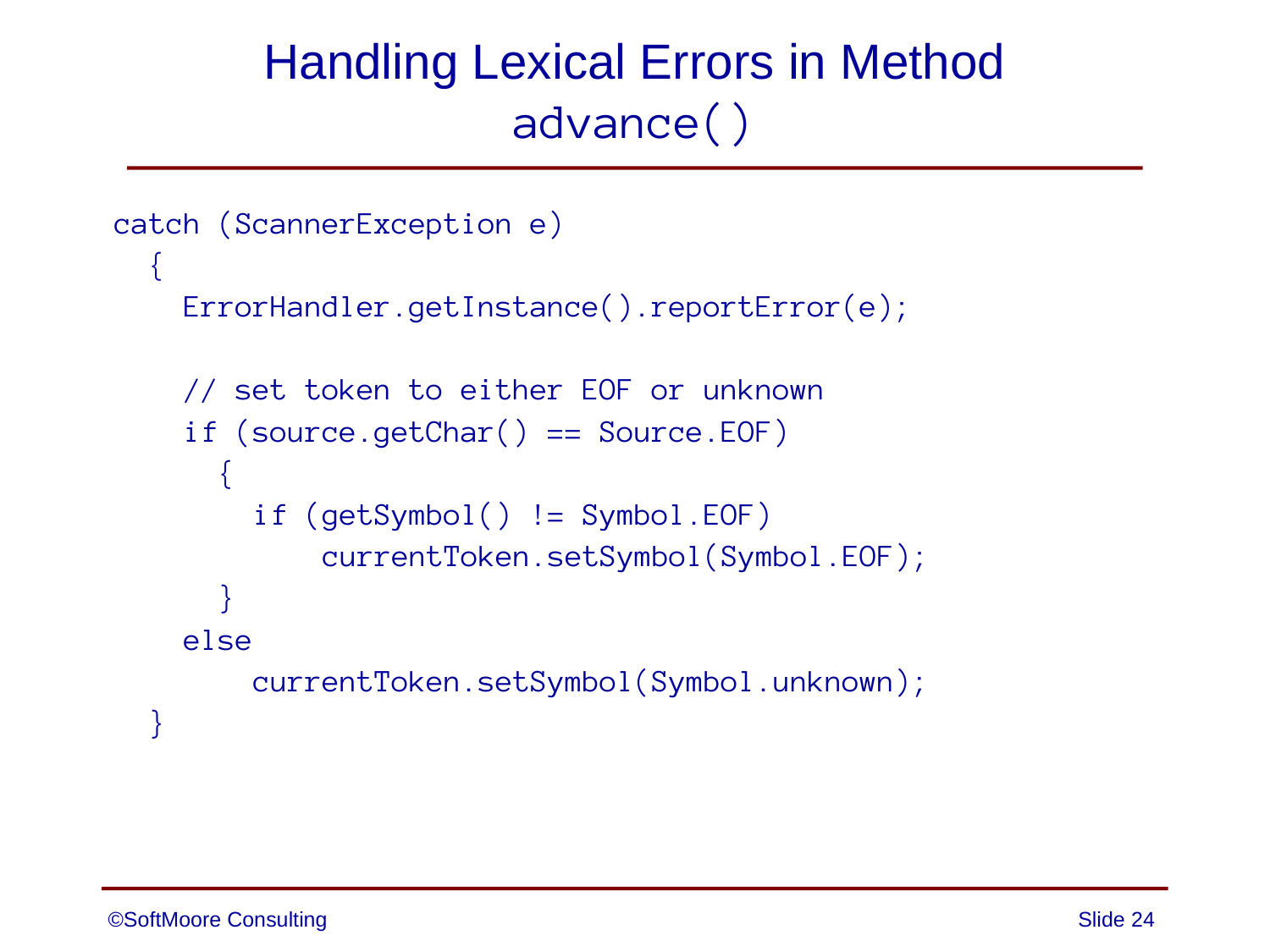

# Handling Lexical Errors in Method advance()
catch (ScannerException e)
  {
    ErrorHandler.getInstance().reportError(e);

    // set token to either EOF or unknown
    if (source.getChar() == Source.EOF)
      {
        if (getSymbol() != Symbol.EOF)
            currentToken.setSymbol(Symbol.EOF);
      }
    else
        currentToken.setSymbol(Symbol.unknown);
  }

©SoftMoore Consulting
Slide 24